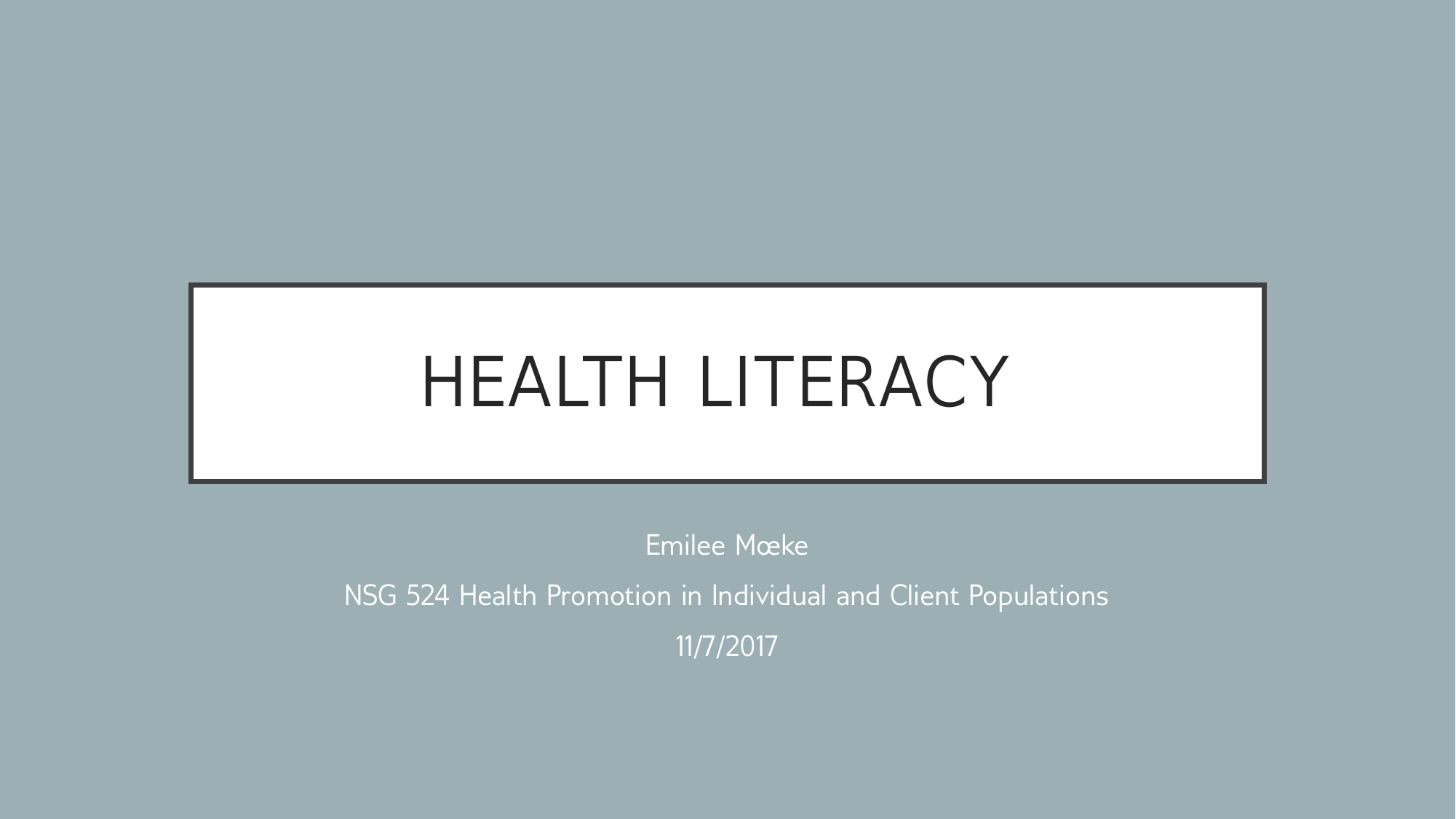

# Health Literacy
Emilee Moeke
NSG 524 Health Promotion in Individual and Client Populations
11/7/2017